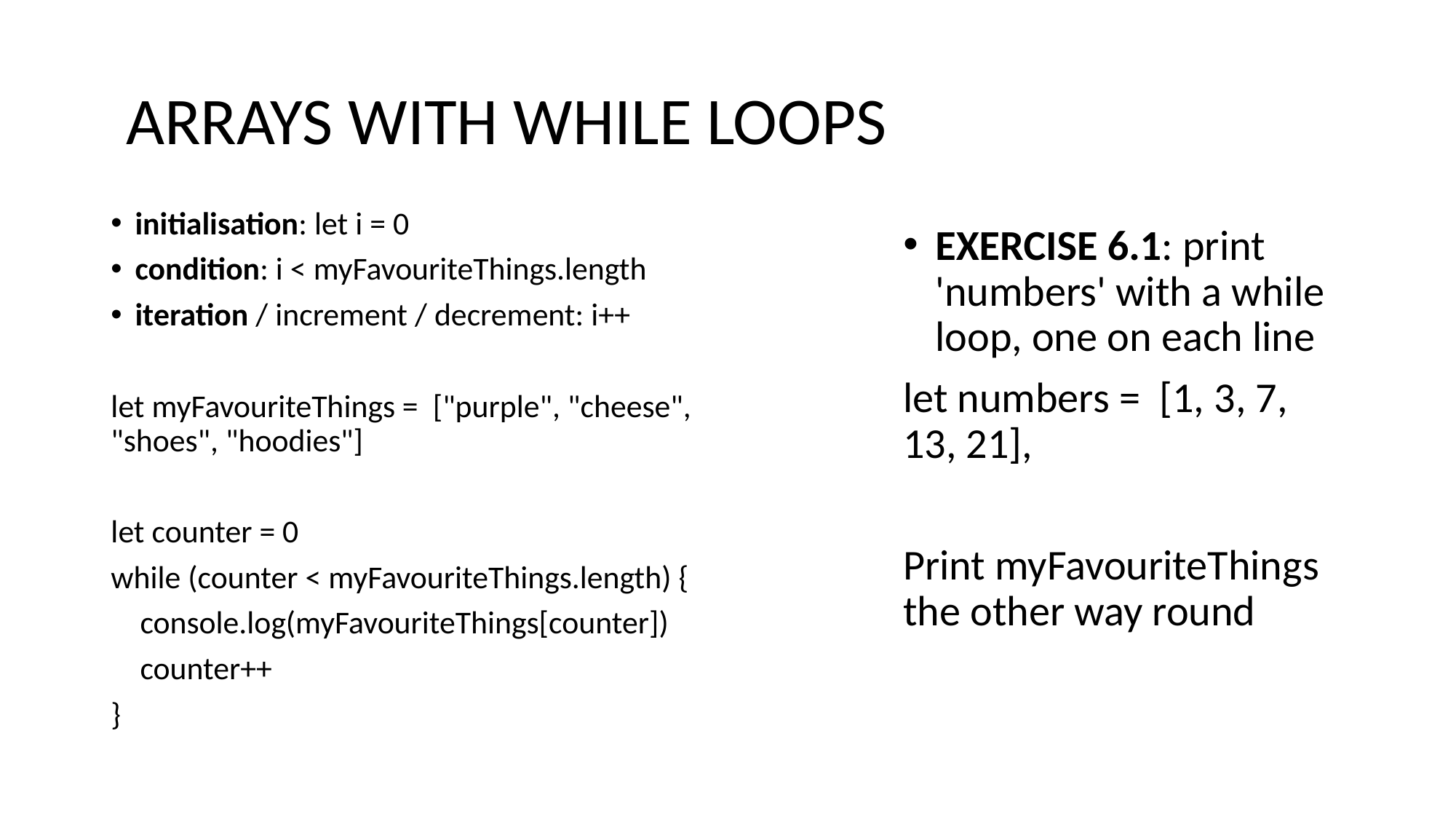

# ARRAYS WITH WHILE LOOPS
initialisation: let i = 0
condition: i < myFavouriteThings.length
iteration / increment / decrement: i++

let myFavouriteThings =  ["purple", "cheese", "shoes", "hoodies"]

let counter = 0
while (counter < myFavouriteThings.length) {
    console.log(myFavouriteThings[counter])
    counter++
}
EXERCISE 6.1: print 'numbers' with a while loop, one on each line
let numbers =  [1, 3, 7, 13, 21],

Print myFavouriteThings the other way round